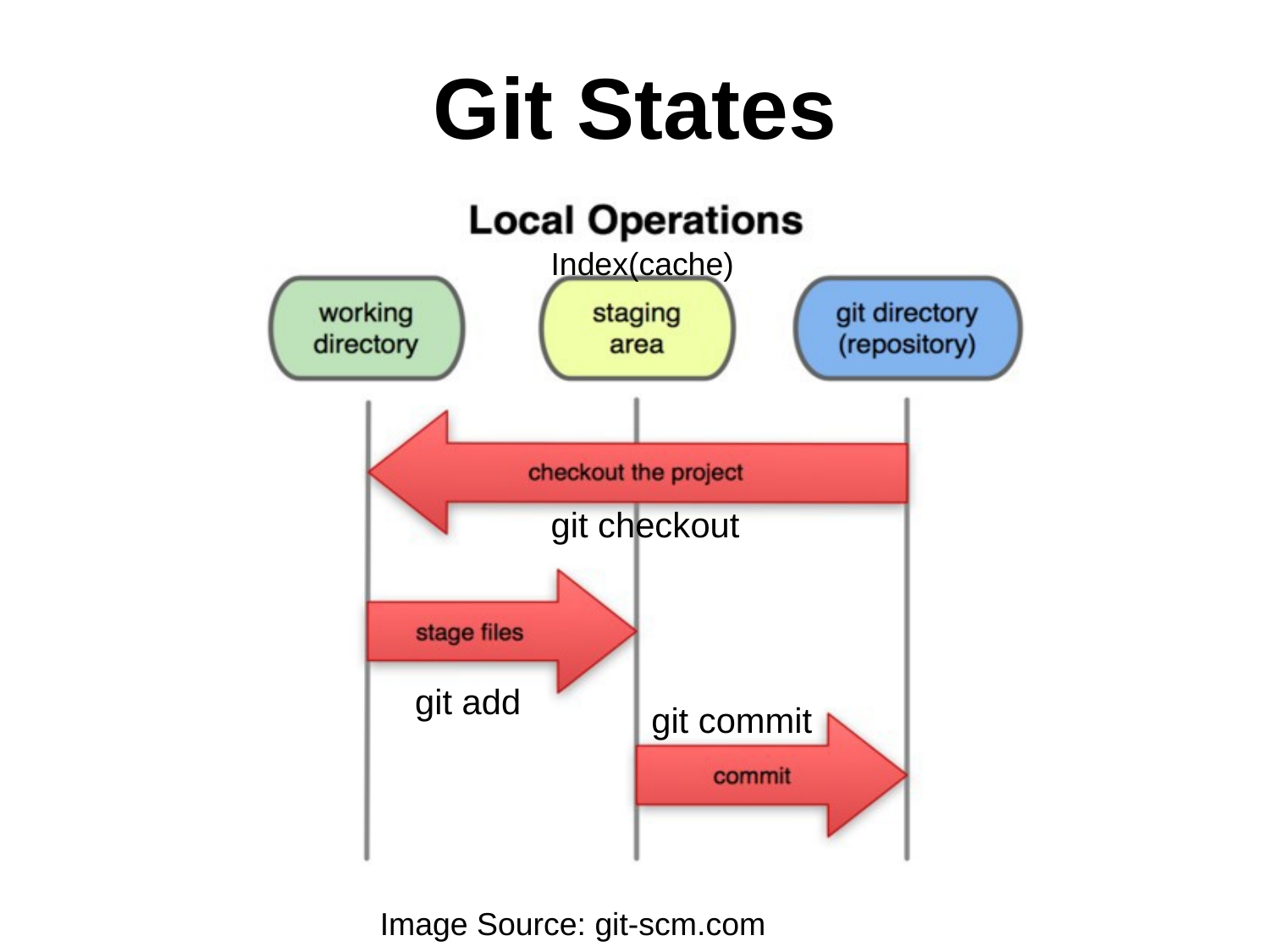

# Git States

Index(cache)
git checkout
git add
git commit
Image Source: git-scm.com